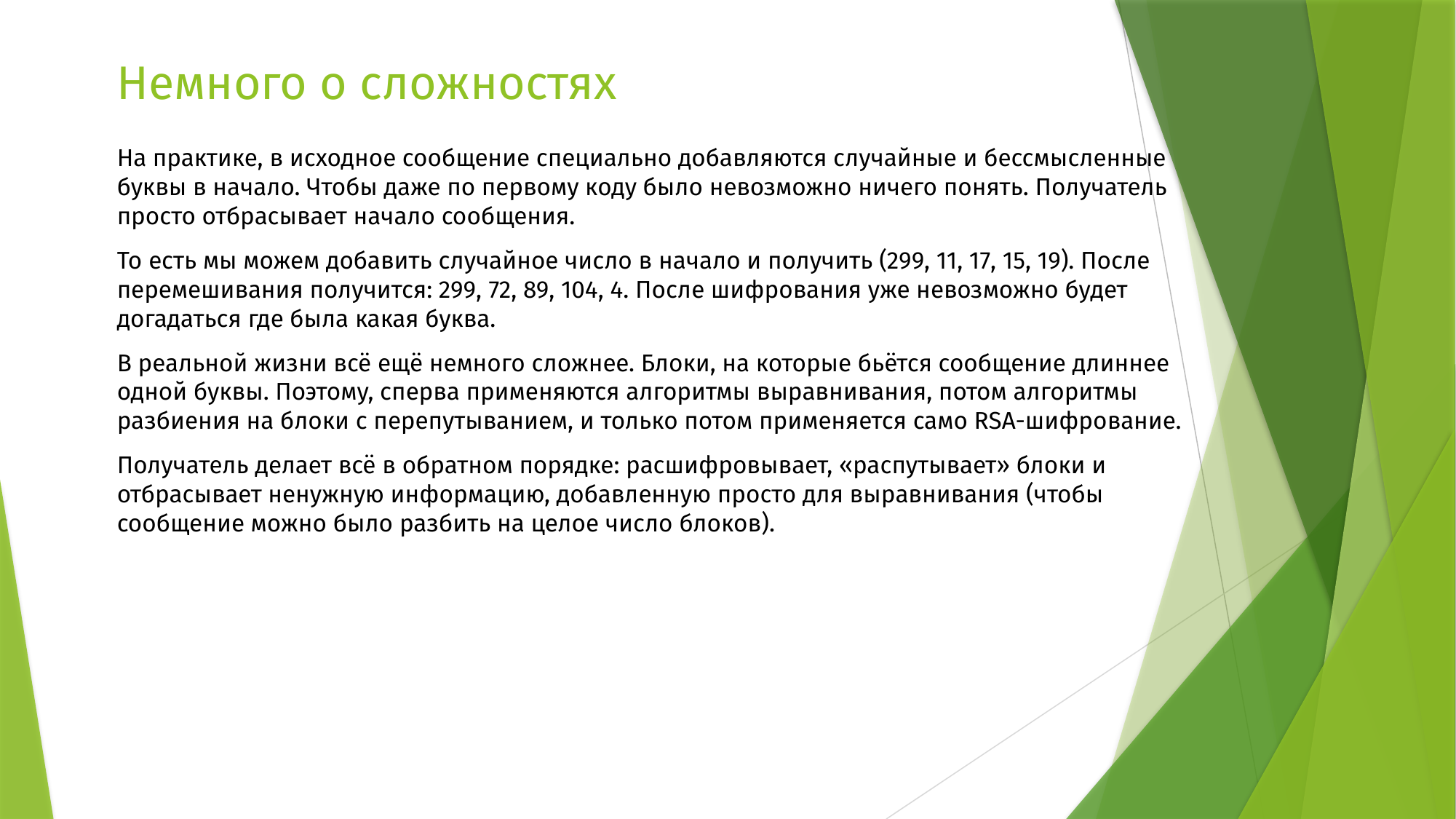

# Немного о сложностях
На практике, в исходное сообщение специально добавляются случайные и бессмысленные буквы в начало. Чтобы даже по первому коду было невозможно ничего понять. Получатель просто отбрасывает начало сообщения.
То есть мы можем добавить случайное число в начало и получить (299, 11, 17, 15, 19). После перемешивания получится: 299, 72, 89, 104, 4. После шифрования уже невозможно будет догадаться где была какая буква.
В реальной жизни всё ещё немного сложнее. Блоки, на которые бьётся сообщение длиннее одной буквы. Поэтому, сперва применяются алгоритмы выравнивания, потом алгоритмы разбиения на блоки с перепутыванием, и только потом применяется само RSA-шифрование.
Получатель делает всё в обратном порядке: расшифровывает, «распутывает» блоки и отбрасывает ненужную информацию, добавленную просто для выравнивания (чтобы сообщение можно было разбить на целое число блоков).